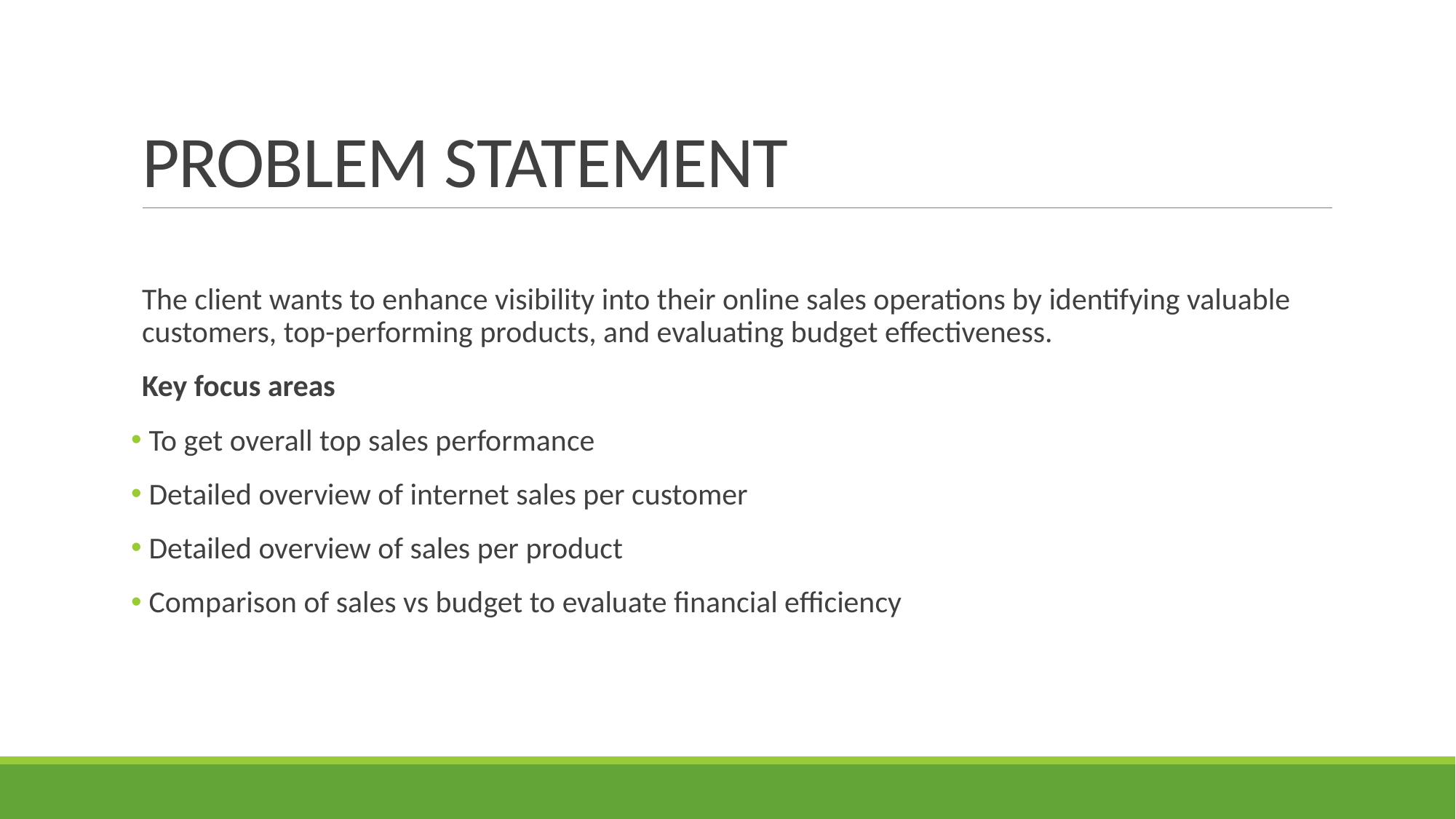

# PROBLEM STATEMENT

The client wants to enhance visibility into their online sales operations by identifying valuable customers, top-performing products, and evaluating budget effectiveness.
Key focus areas
 To get overall top sales performance
 Detailed overview of internet sales per customer
 Detailed overview of sales per product
 Comparison of sales vs budget to evaluate financial efficiency